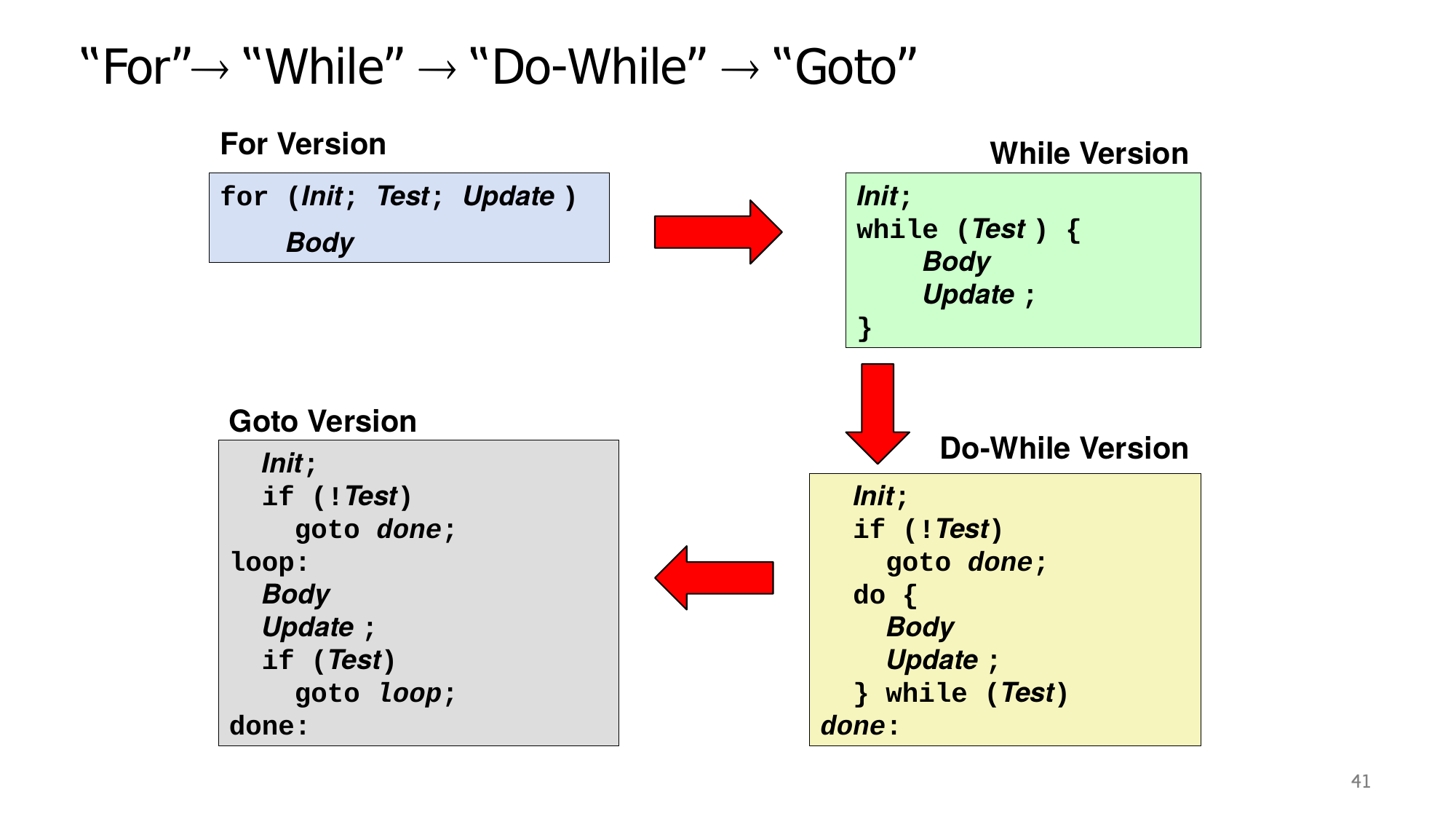

# “For”→ “While” → “Do-While” → “Goto”
For Version

While Version

Init;
while (Test ) {
    Body
    Update ;
}

for (Init; Test; Update )
    Body

Do-While Version

  Init;
  if (!Test)
    goto done;
  do {
    Body
    Update ;
  } while (Test)
done:
Goto Version

  Init;
  if (!Test)
    goto done;
loop:
  Body
  Update ;
  if (Test)
    goto loop;
done:

41